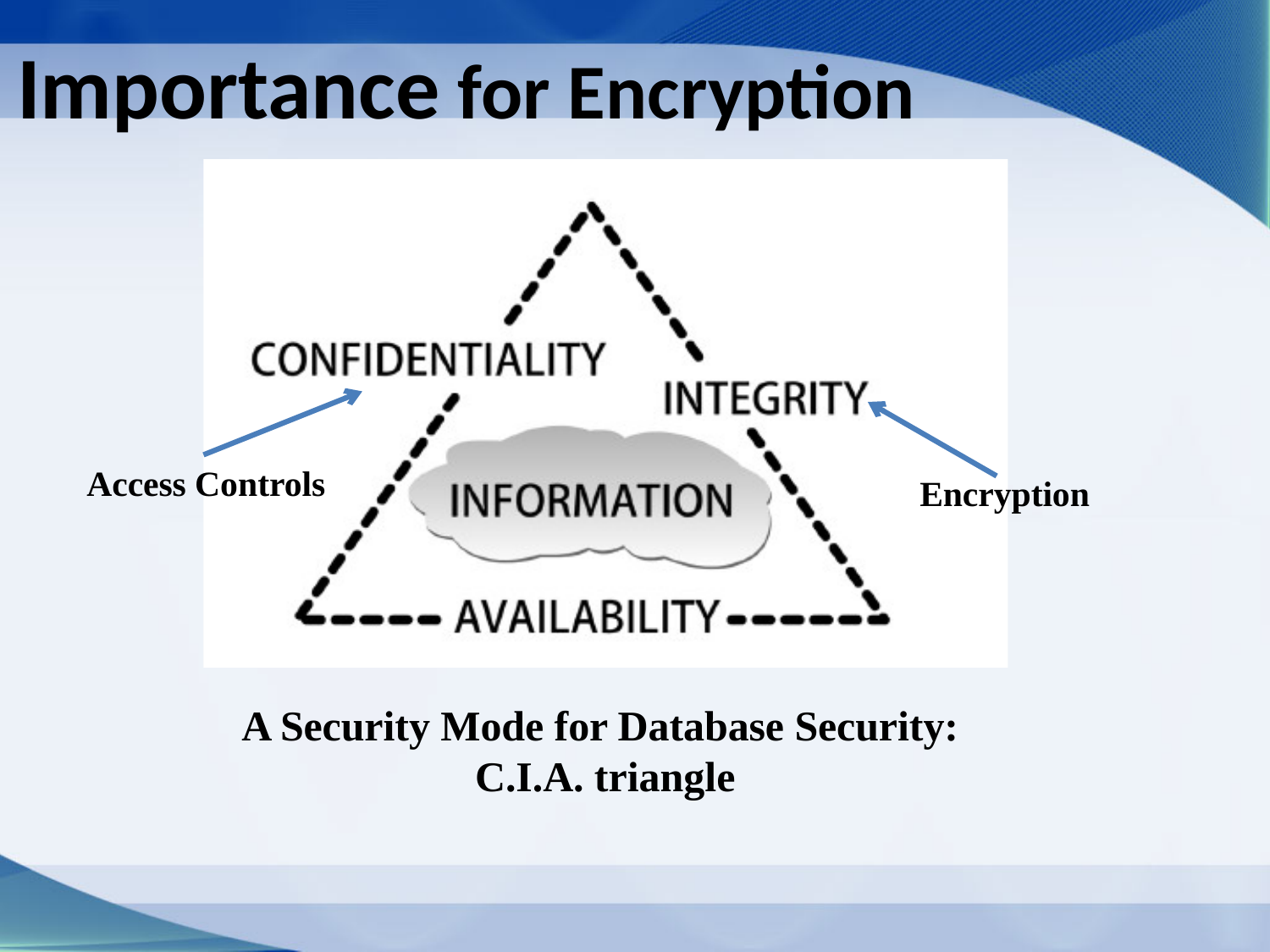

Importance for Encryption

Access Controls
Encryption
A Security Mode for Database Security:
C.I.A. triangle